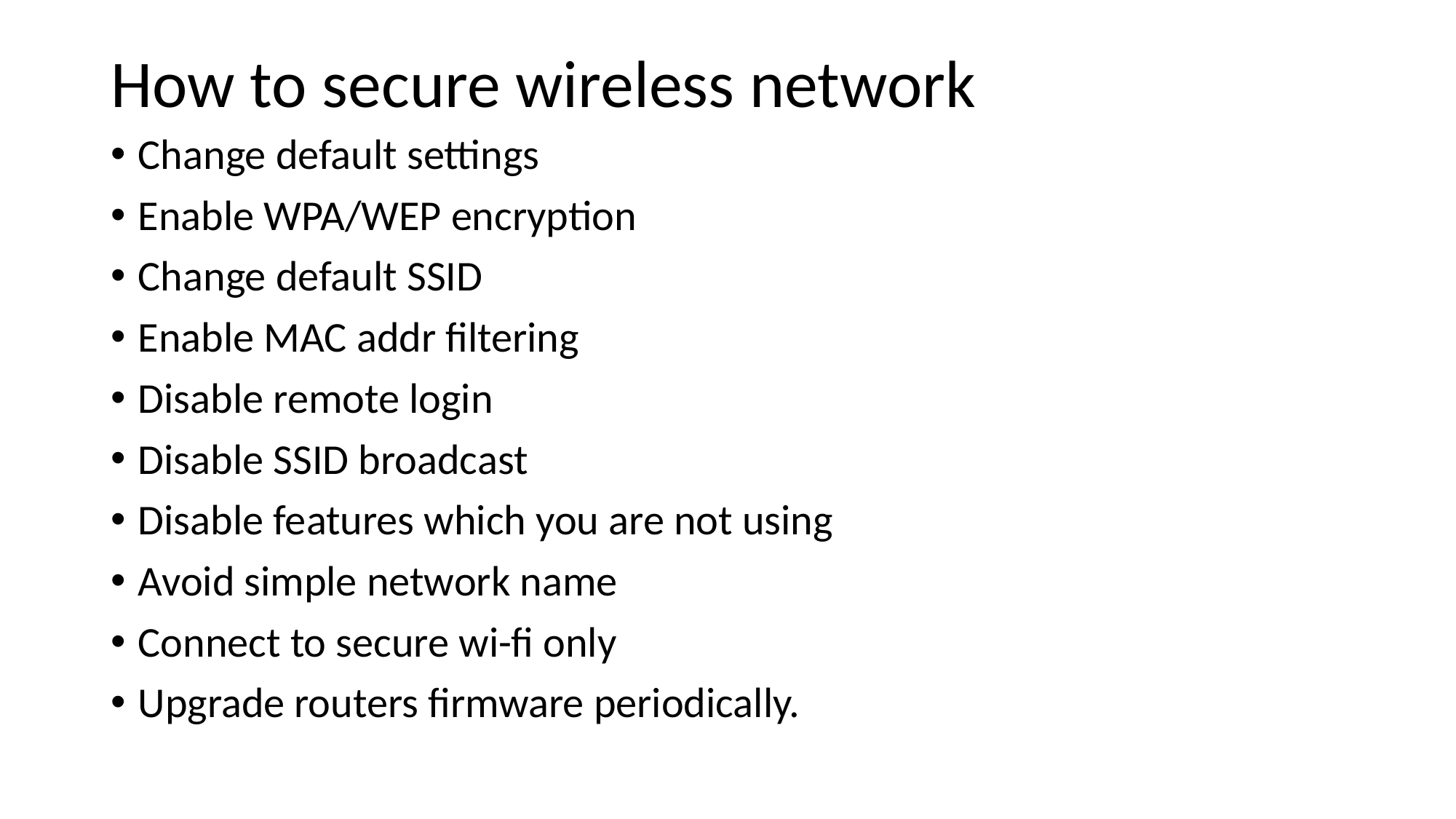

# How to secure wireless network
Change default settings
Enable WPA/WEP encryption
Change default SSID
Enable MAC addr filtering
Disable remote login
Disable SSID broadcast
Disable features which you are not using
Avoid simple network name
Connect to secure wi-fi only
Upgrade routers firmware periodically.